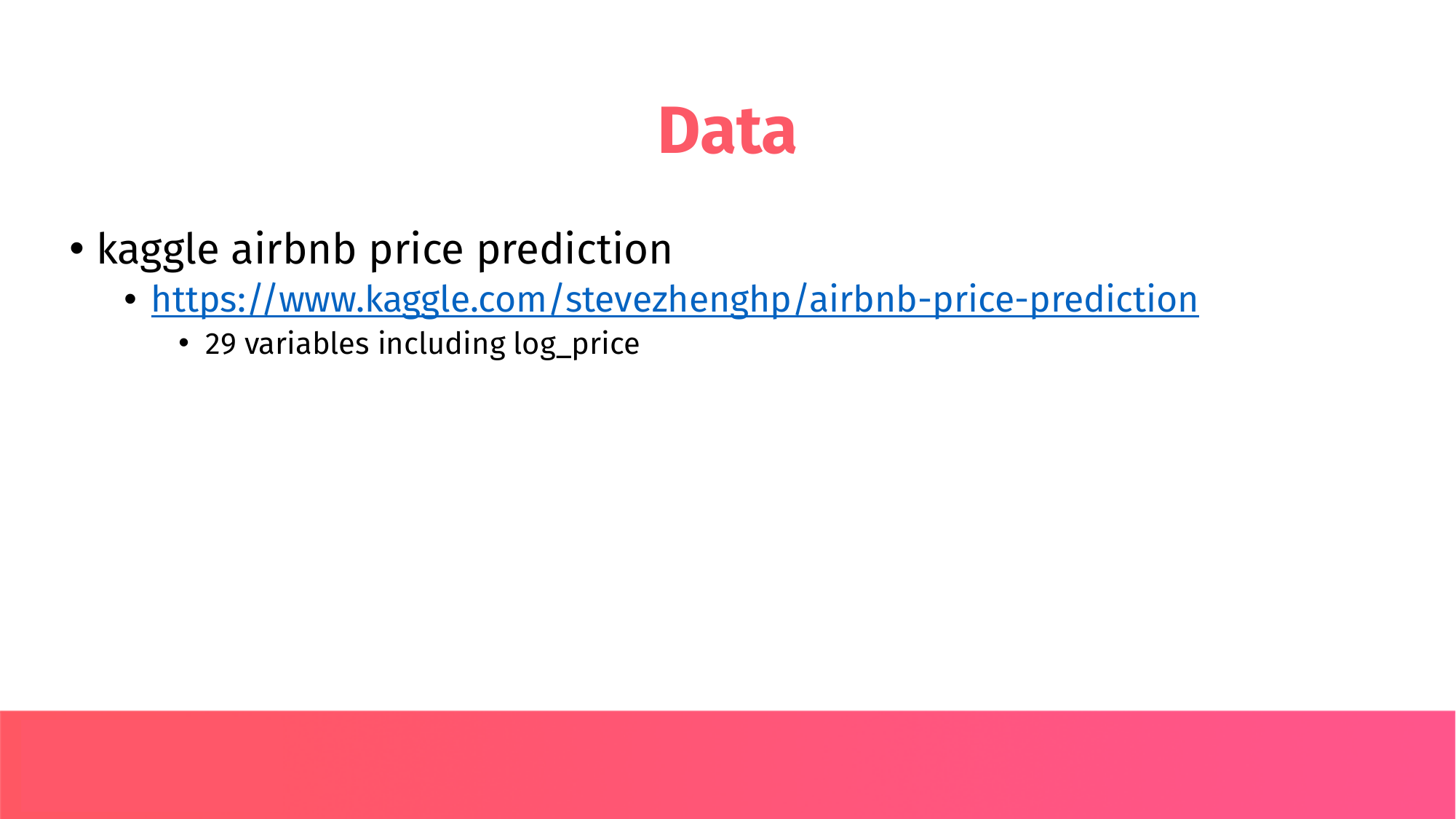

# Data
kaggle airbnb price prediction
https://www.kaggle.com/stevezhenghp/airbnb-price-prediction
29 variables including log_price